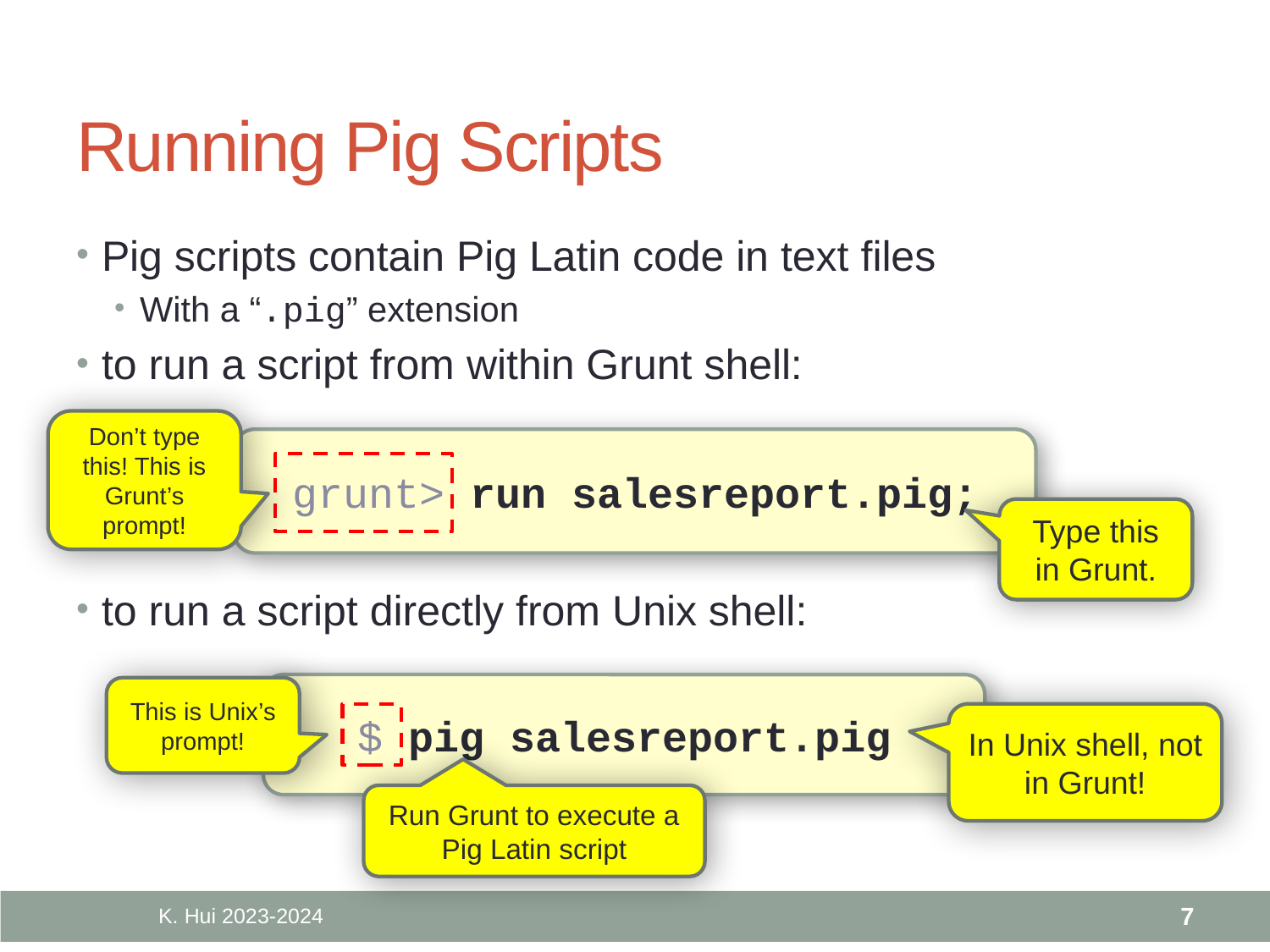

# Running Pig Scripts
Pig scripts contain Pig Latin code in text files
With a “.pig” extension
to run a script from within Grunt shell:

Don’t type this! This is Grunt’s prompt!

grunt> run salesreport.pig;
Type this in Grunt.
to run a script directly from Unix shell:

$ pig salesreport.pig
This is Unix’s prompt!

In Unix shell, not in Grunt!
Run Grunt to execute a Pig Latin script
K. Hui 2023-2024
7